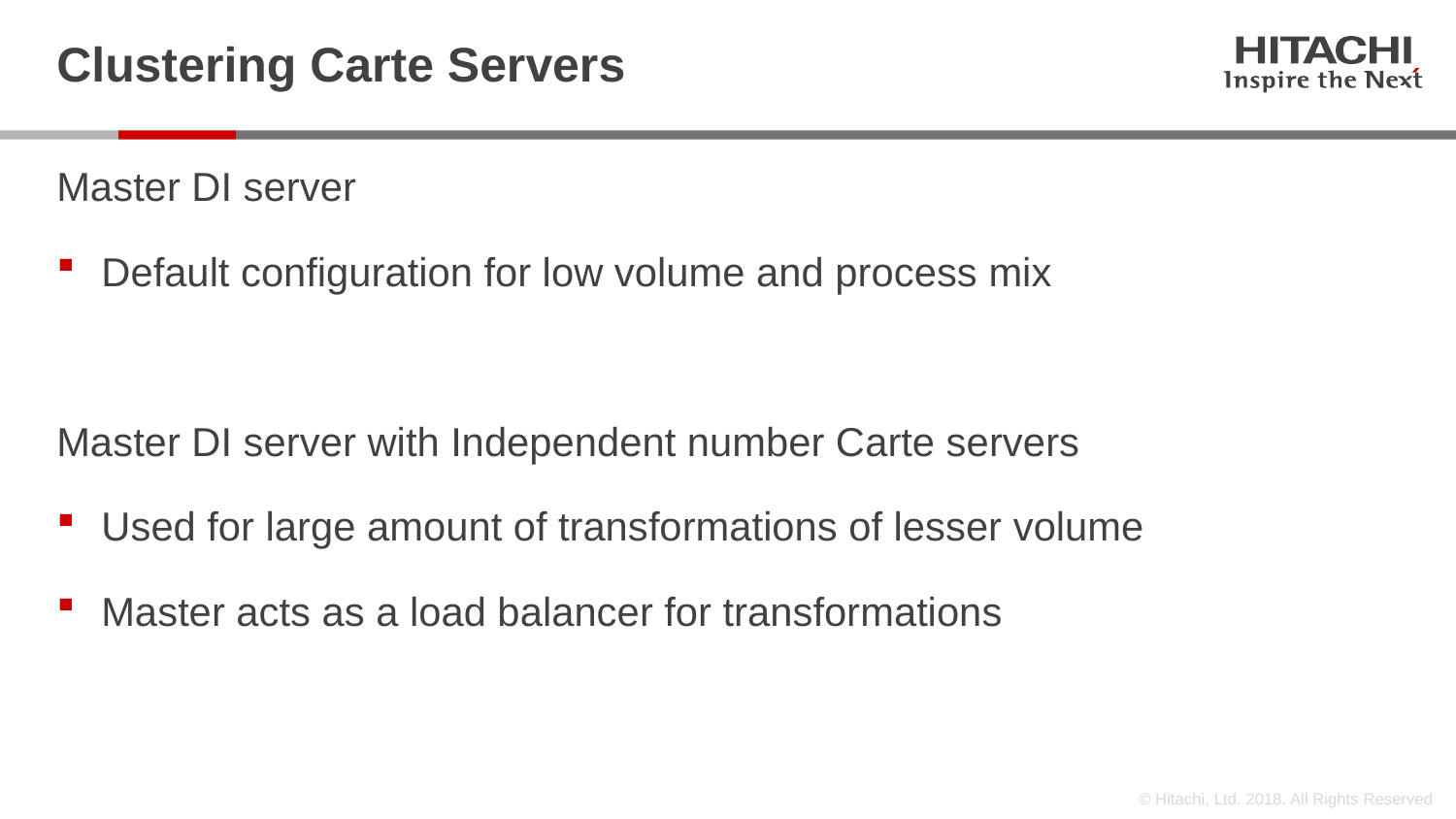

# Clustering Carte Servers
Master DI server
Default configuration for low volume and process mix

Master DI server with Independent number Carte servers
Used for large amount of transformations of lesser volume
Master acts as a load balancer for transformations